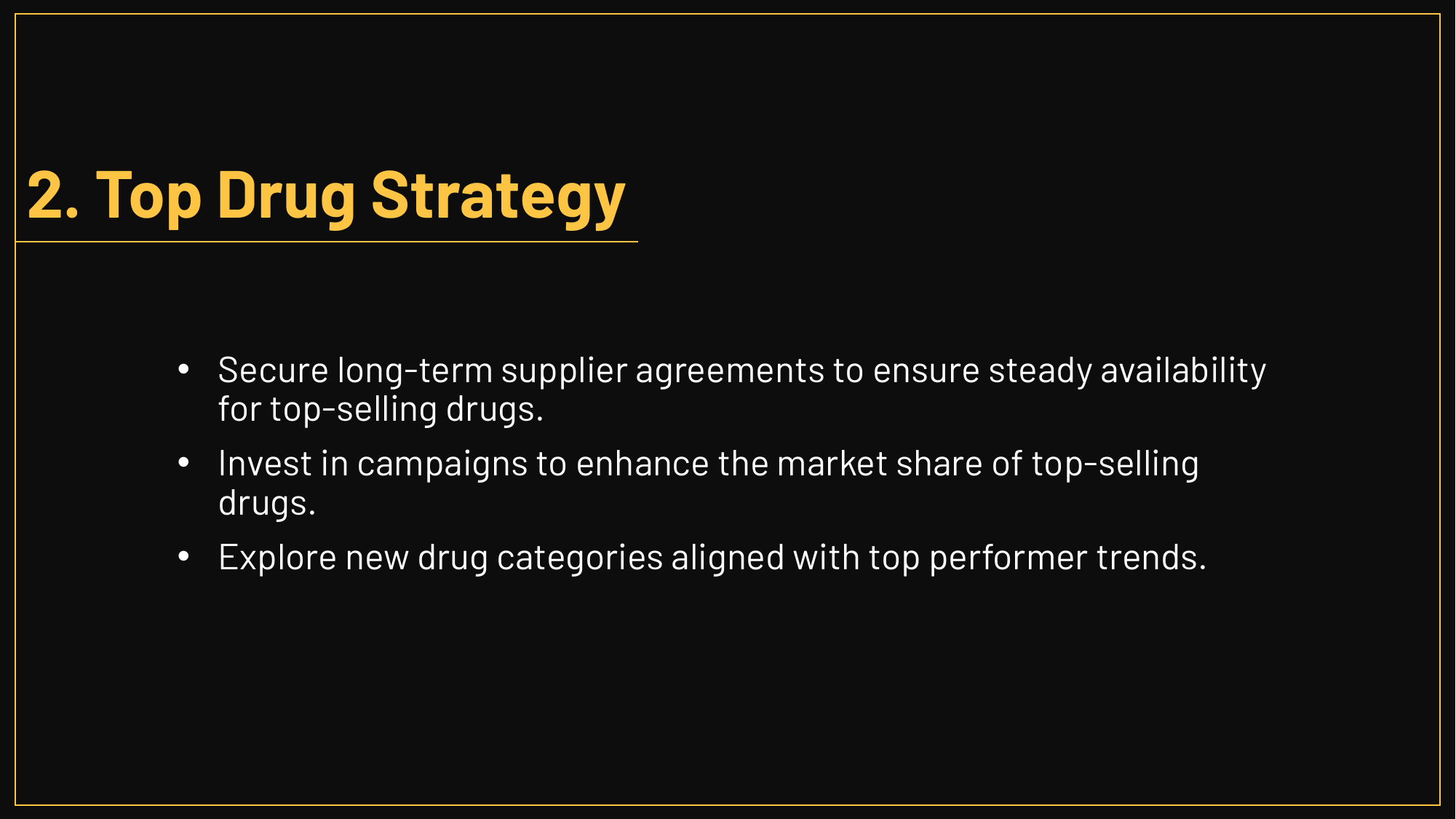

# 2. Top Drug Strategy

Secure long-term supplier agreements to ensure steady availability for top-selling drugs.
Invest in campaigns to enhance the market share of top-selling drugs.
Explore new drug categories aligned with top performer trends.